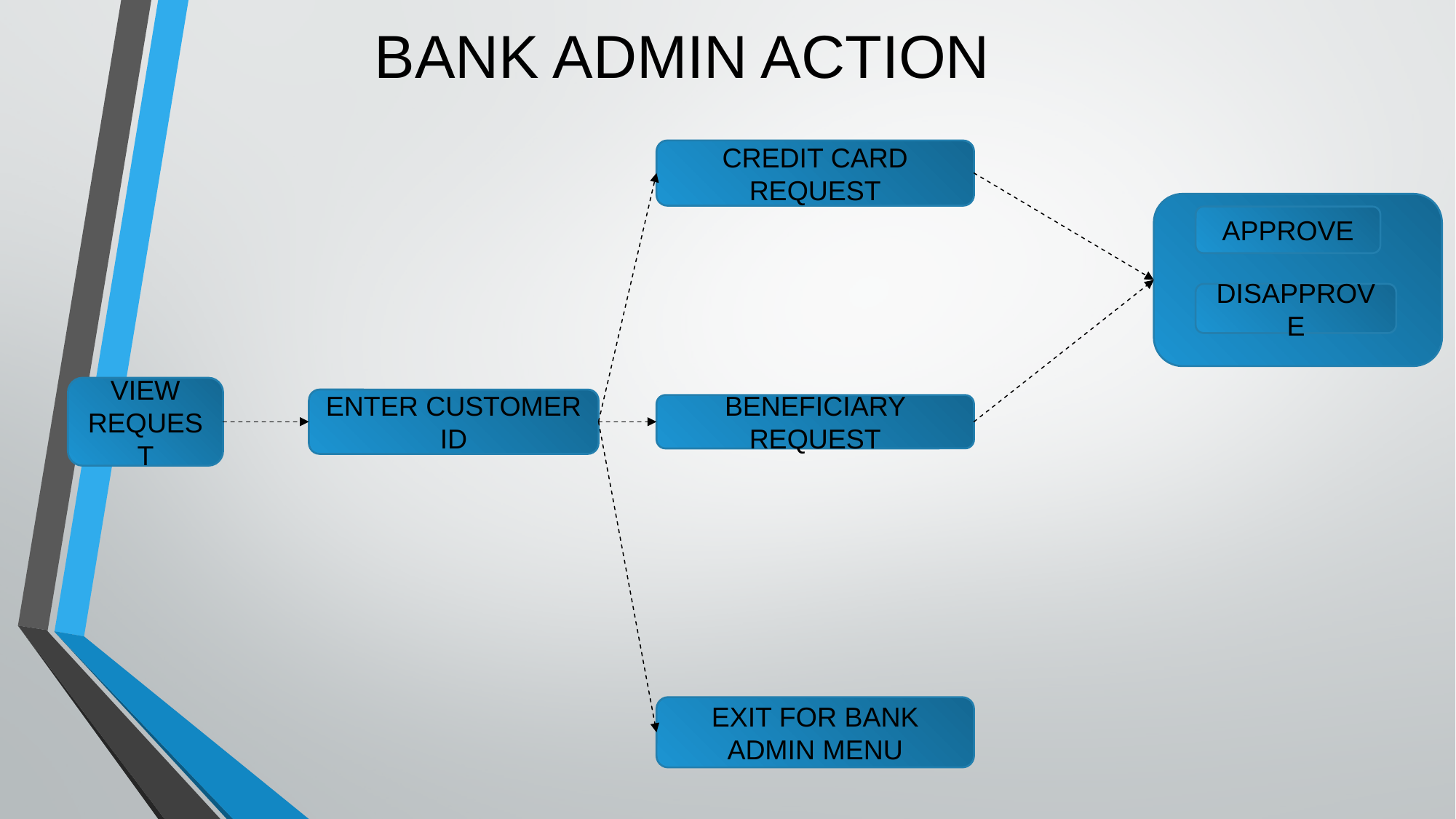

BANK ADMIN ACTION
CREDIT CARD REQUEST

APPROVE
DISAPPROVE
VIEW REQUEST
ENTER CUSTOMER ID
BENEFICIARY REQUEST
EXIT FOR BANK ADMIN MENU